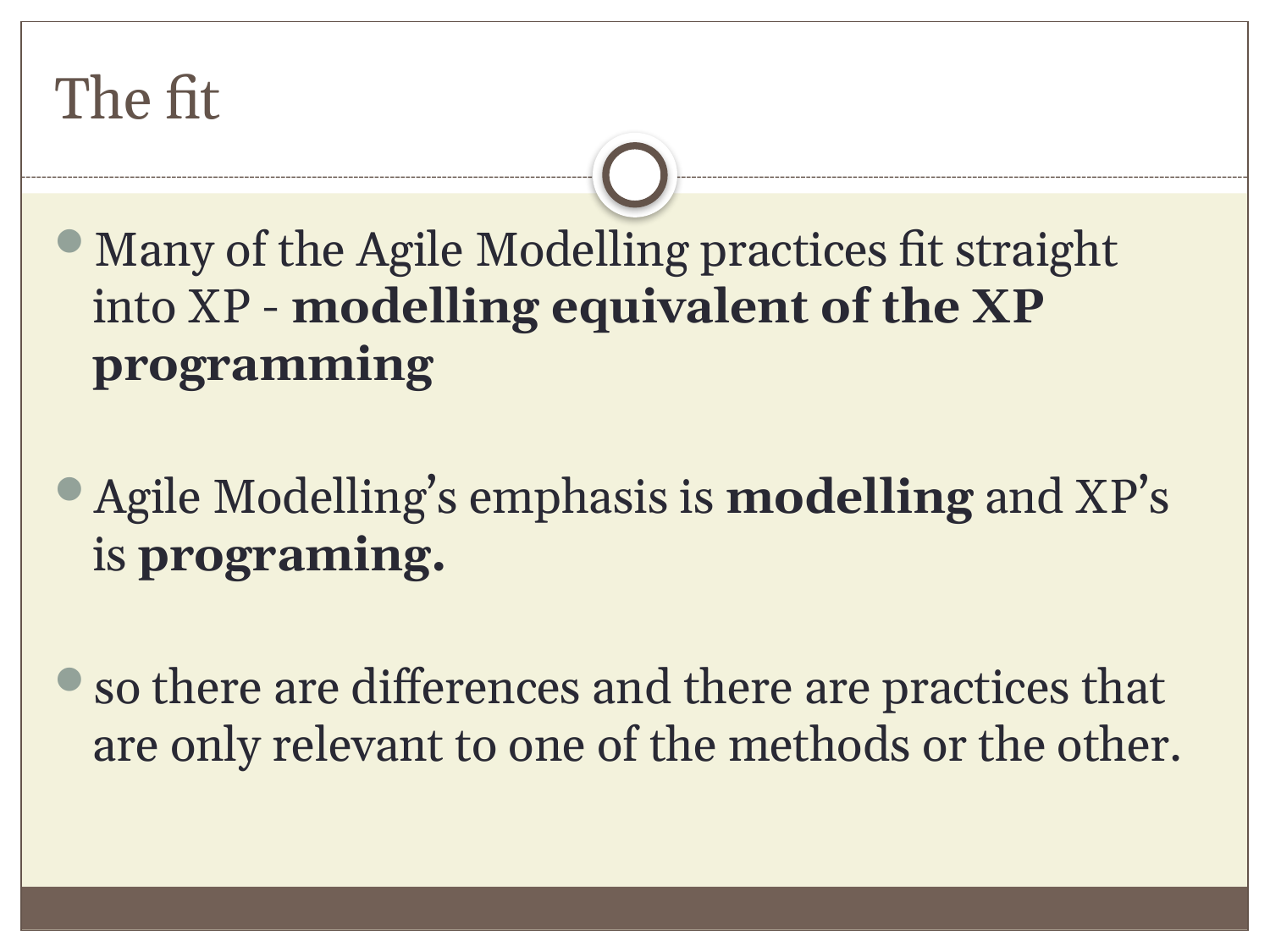

# The fit
Many of the Agile Modelling practices fit straight into XP - modelling equivalent of the XP programming

Agile Modelling’s emphasis is modelling and XP’s is programing.

so there are differences and there are practices that are only relevant to one of the methods or the other.